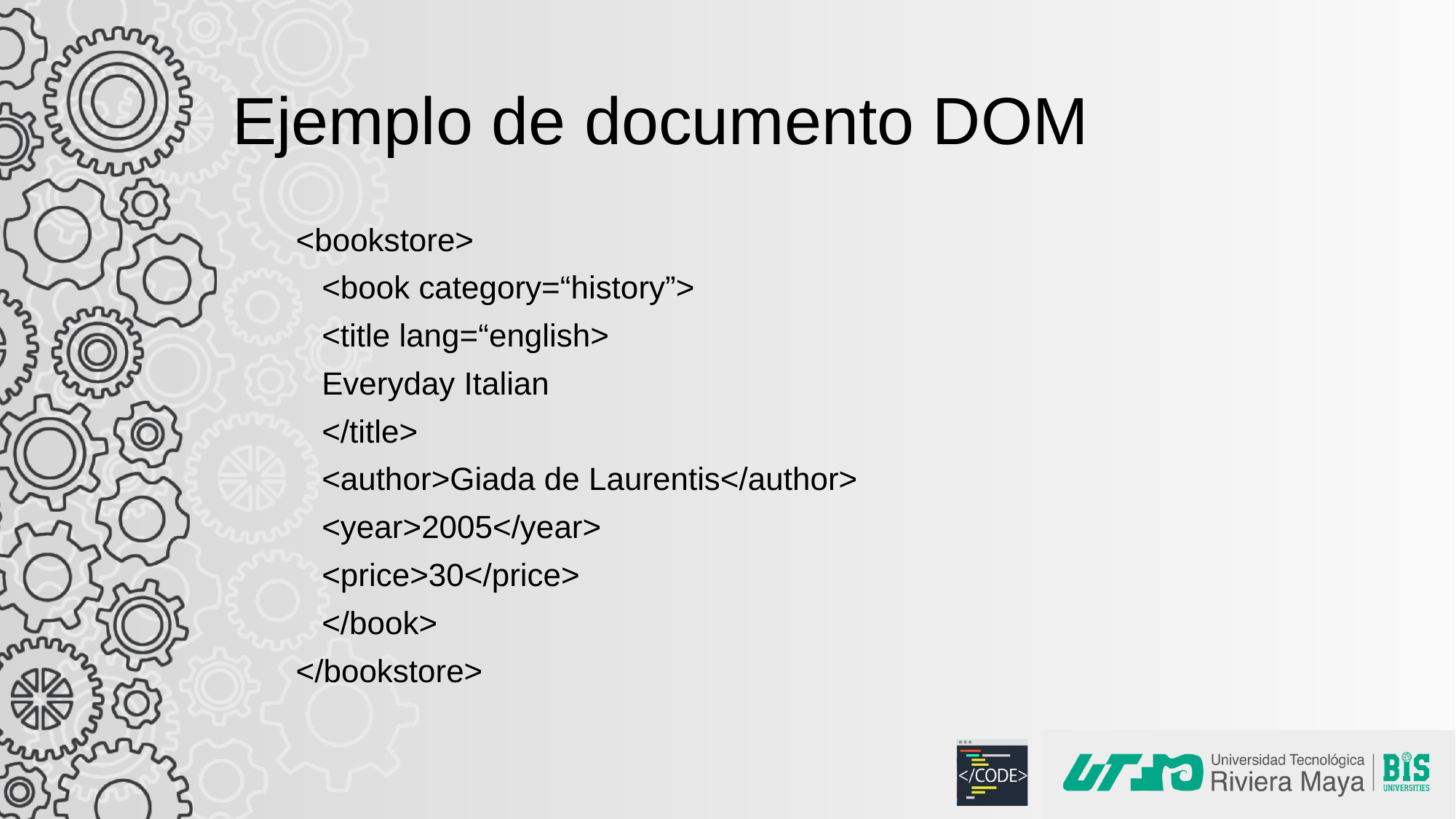

# Ejemplo de documento DOM
<bookstore>
		<book category=“history”>
			<title lang=“english>
				Everyday Italian
			</title>
			<author>Giada de Laurentis</author>
			<year>2005</year>
			<price>30</price>
		</book>
</bookstore>